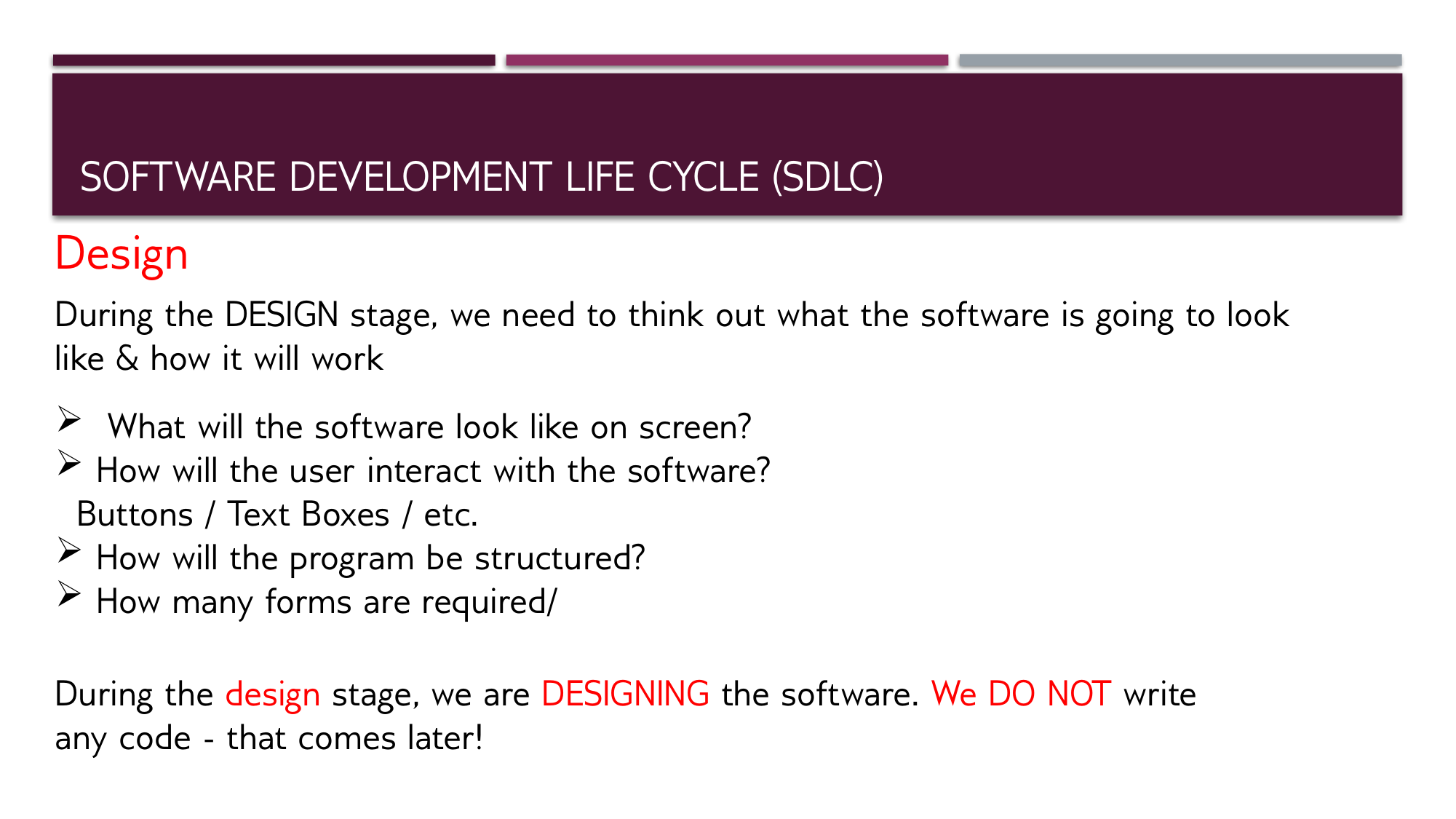

# Software Development Life Cycle (SDLC)
Design
During the DESIGN stage, we need to think out what the software is going to look like & how it will work
 What will the software look like on screen?
How will the user interact with the software?
  Buttons / Text Boxes / etc.
How will the program be structured?
How many forms are required/
During the design stage, we are DESIGNING the software. We DO NOT write any code - that comes later!